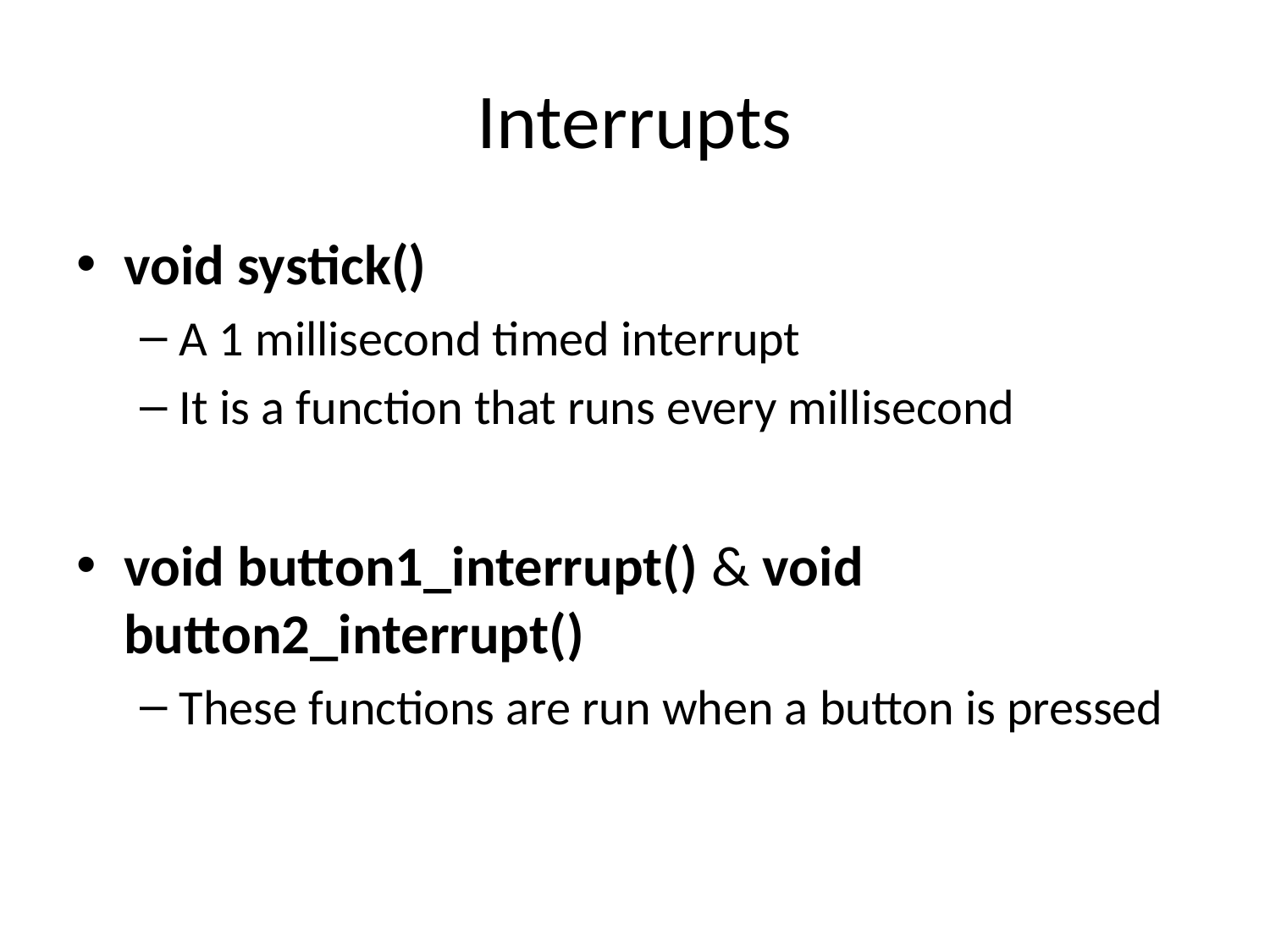

# Interrupts
void systick()
A 1 millisecond timed interrupt
It is a function that runs every millisecond

void button1_interrupt() & void button2_interrupt()
These functions are run when a button is pressed